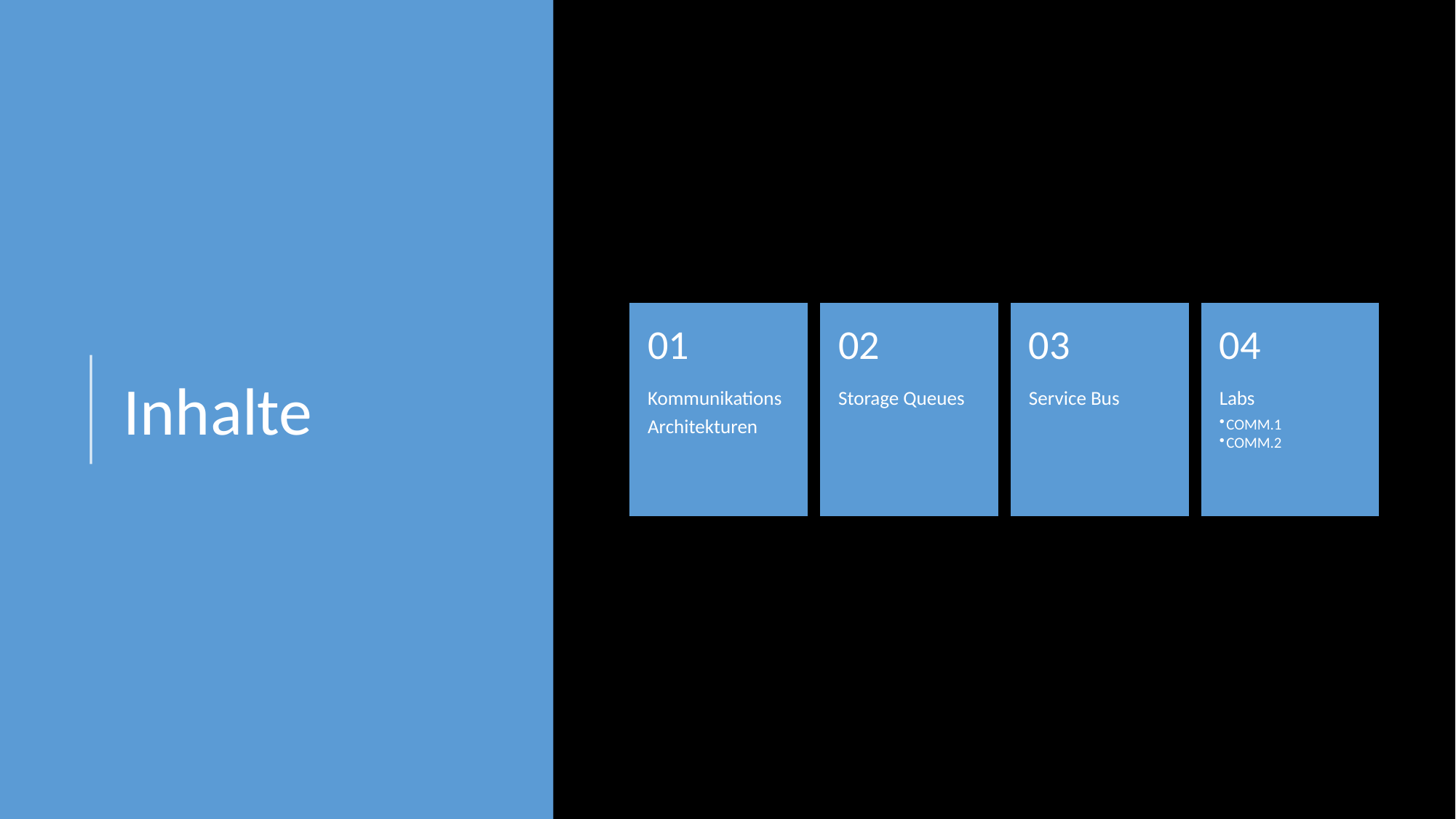

Kommunikations
Architekturen
01
Storage Queues
02
Service Bus
03
Labs
COMM.1
COMM.2
04
# Inhalte